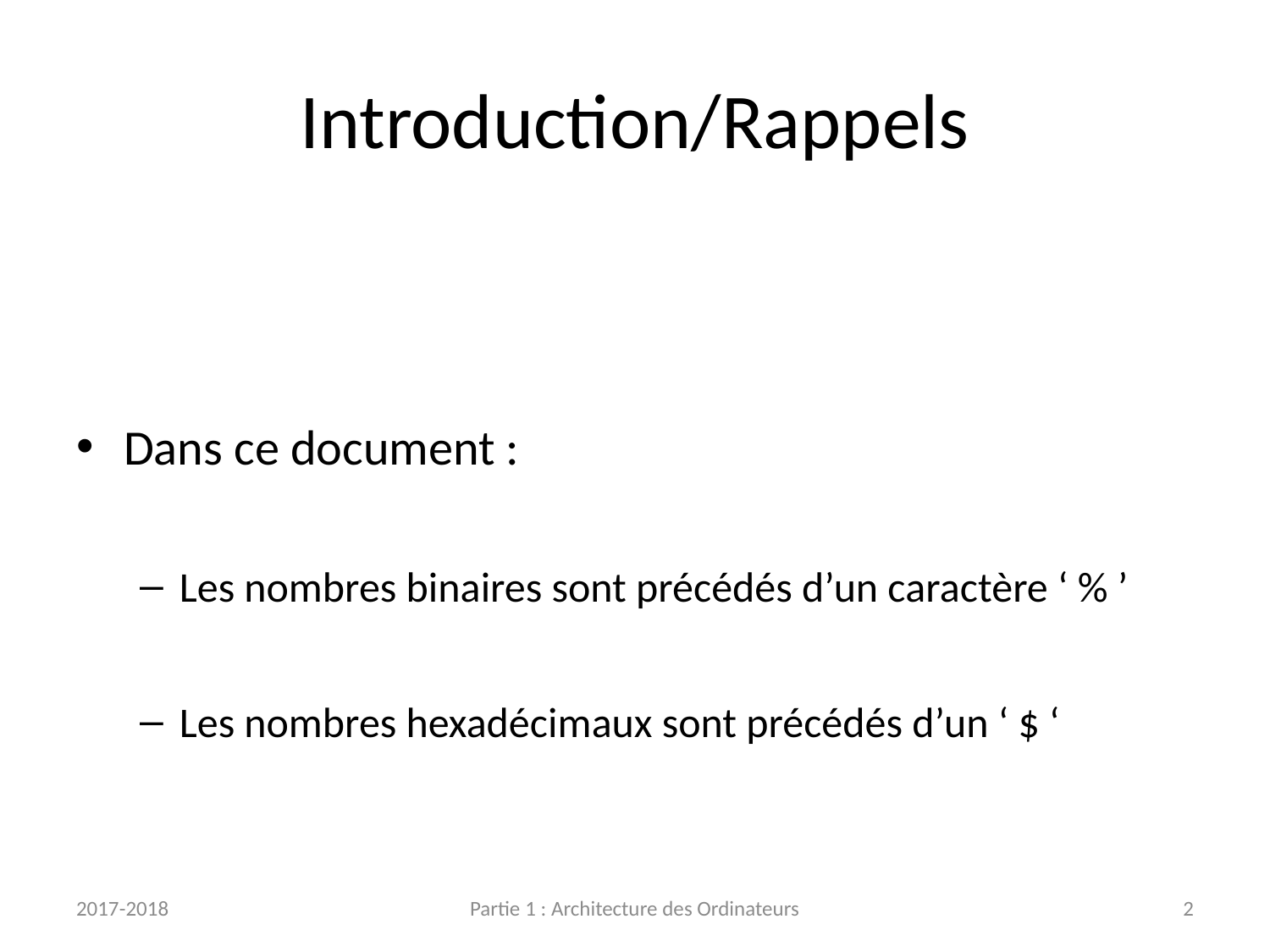

# Introduction/Rappels
Dans ce document :
Les nombres binaires sont précédés d’un caractère ‘ % ’
Les nombres hexadécimaux sont précédés d’un ‘ $ ‘
2017-2018
Partie 1 : Architecture des Ordinateurs
2